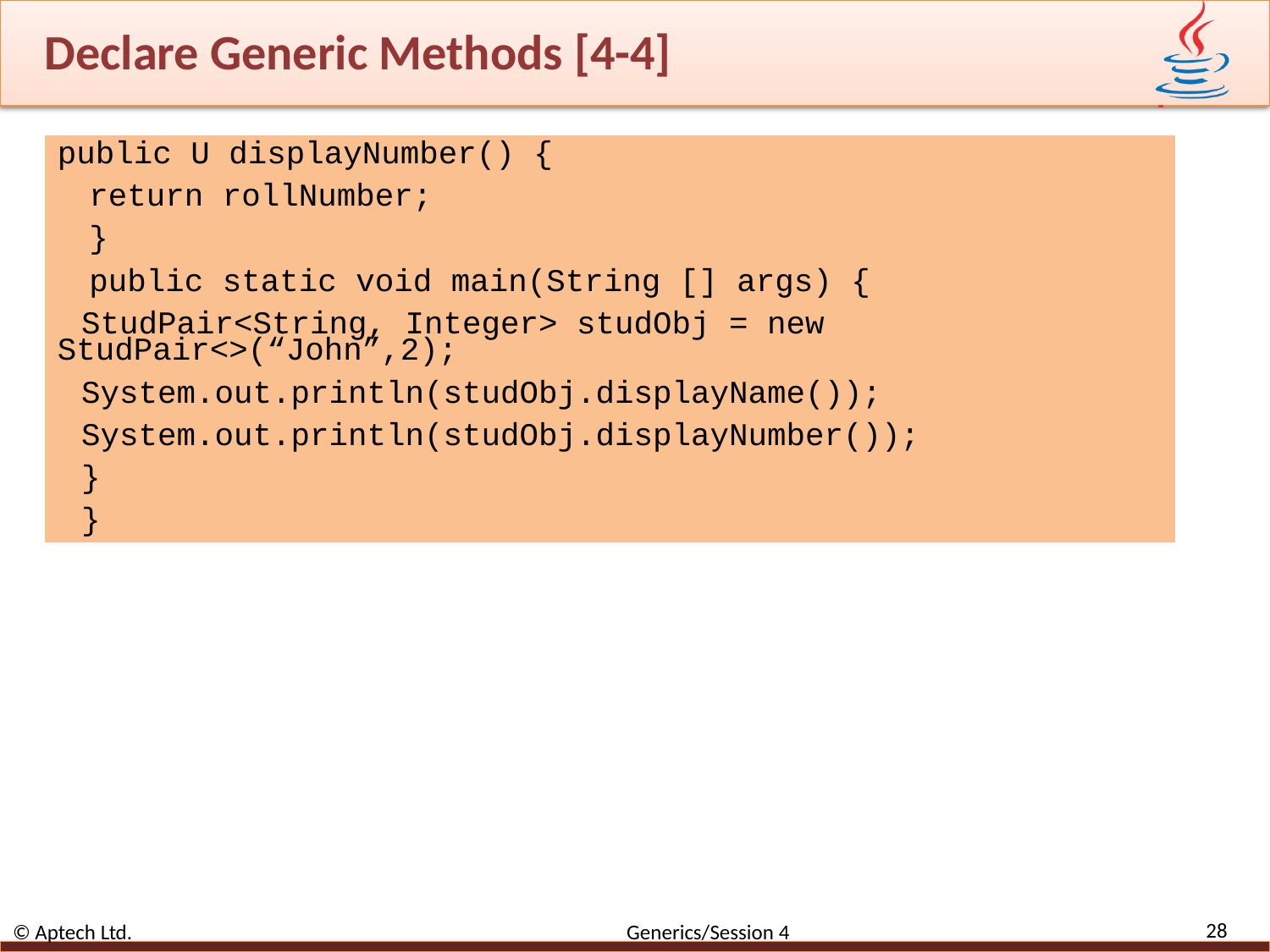

# Declare Generic Methods [4-4]

public U displayNumber() {
return rollNumber;
}
public static void main(String [] args) {
StudPair<String, Integer> studObj = new StudPair<>(“John”,2);
System.out.println(studObj.displayName());
System.out.println(studObj.displayNumber());
}
}
28
© Aptech Ltd.                                                                                                      Generics/Session 4